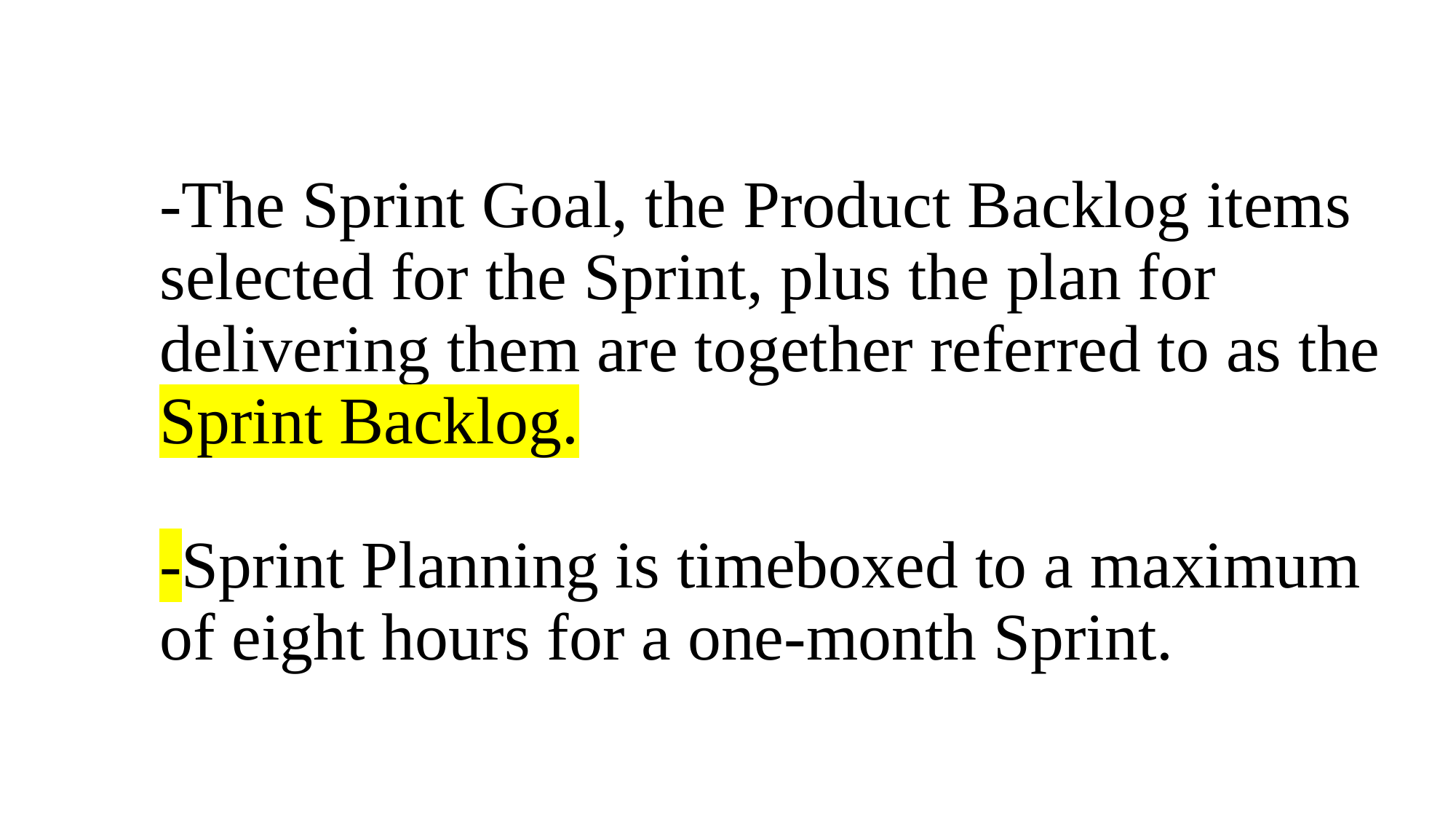

# -The Sprint Goal, the Product Backlog items selected for the Sprint, plus the plan for delivering them are together referred to as the Sprint Backlog. -Sprint Planning is timeboxed to a maximum of eight hours for a one-month Sprint.